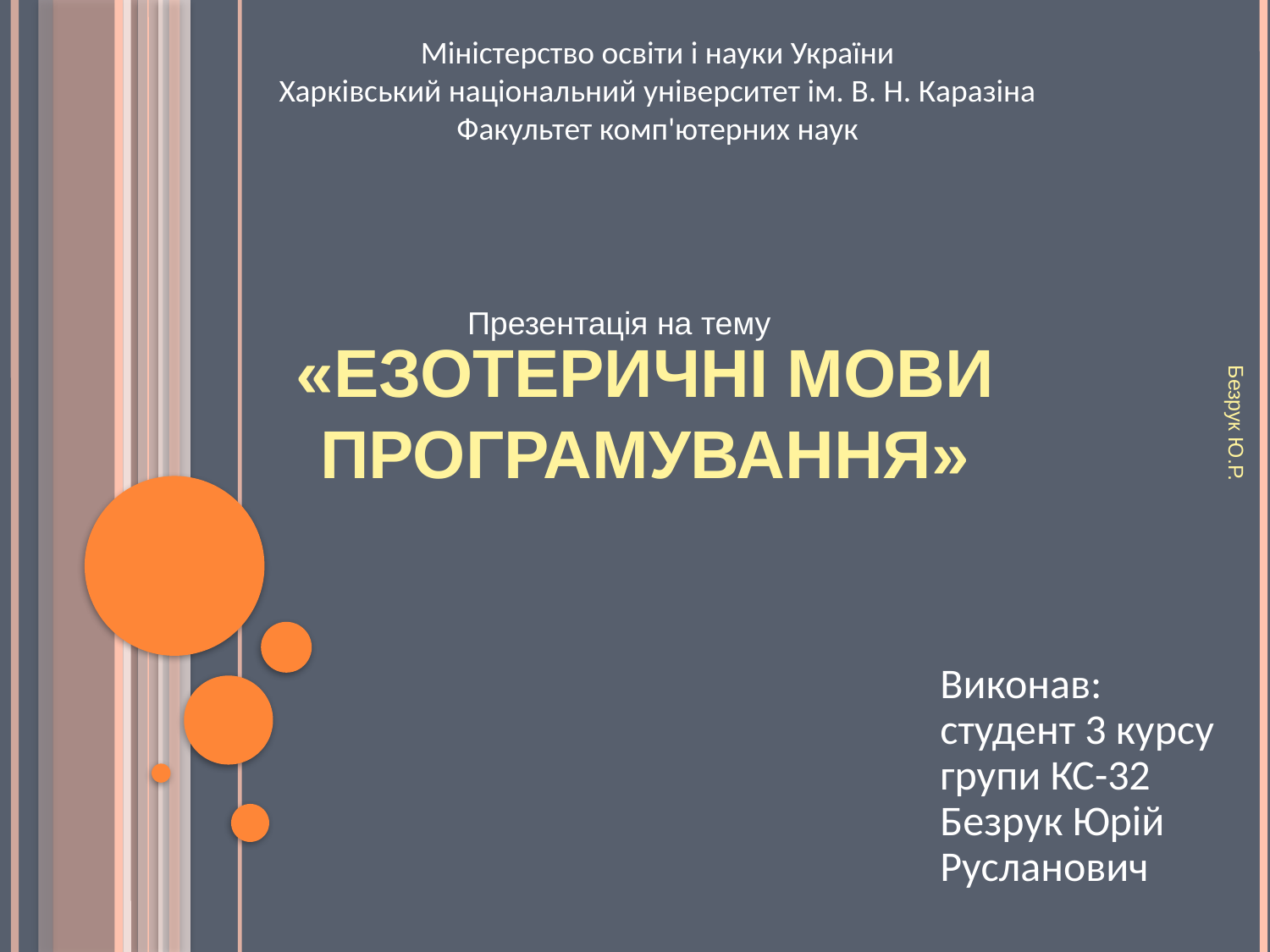

Міністерство освіти і науки України
Харківський національний університет ім. В. Н. Каразіна
Факультет комп'ютерних наук
Презентація на тему
# «Езотеричні мови програмування»
Безрук Ю.Р.
Виконав:
студент 3 курсу
групи КС-32
Безрук Юрій
Русланович